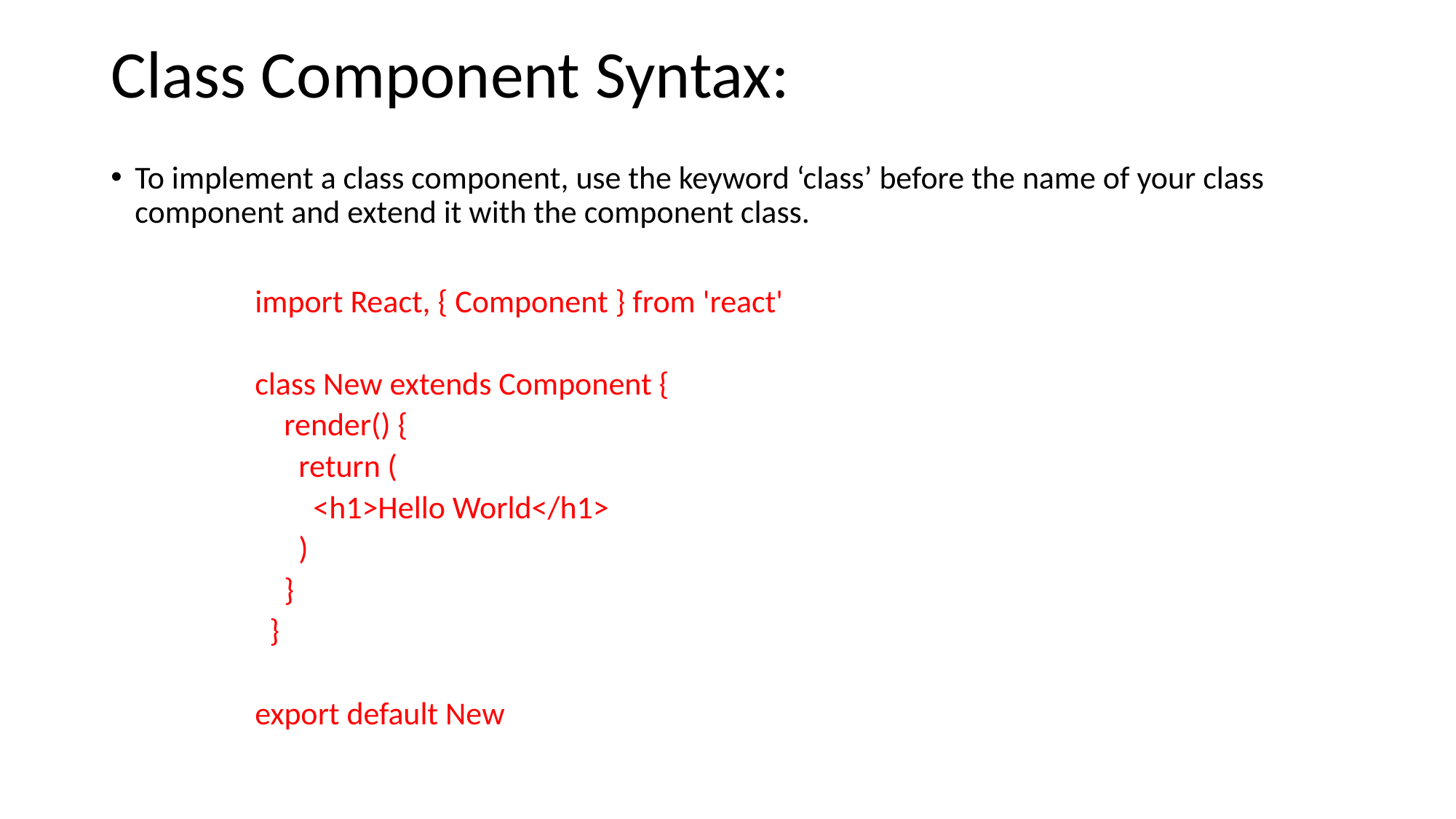

# Class Component Syntax:
To implement a class component, use the keyword ‘class’ before the name of your class component and extend it with the component class.

import React, { Component } from 'react'

class New extends Component {
    render() {
      return (
        <h1>Hello World</h1>
      )
    }
  }

export default New